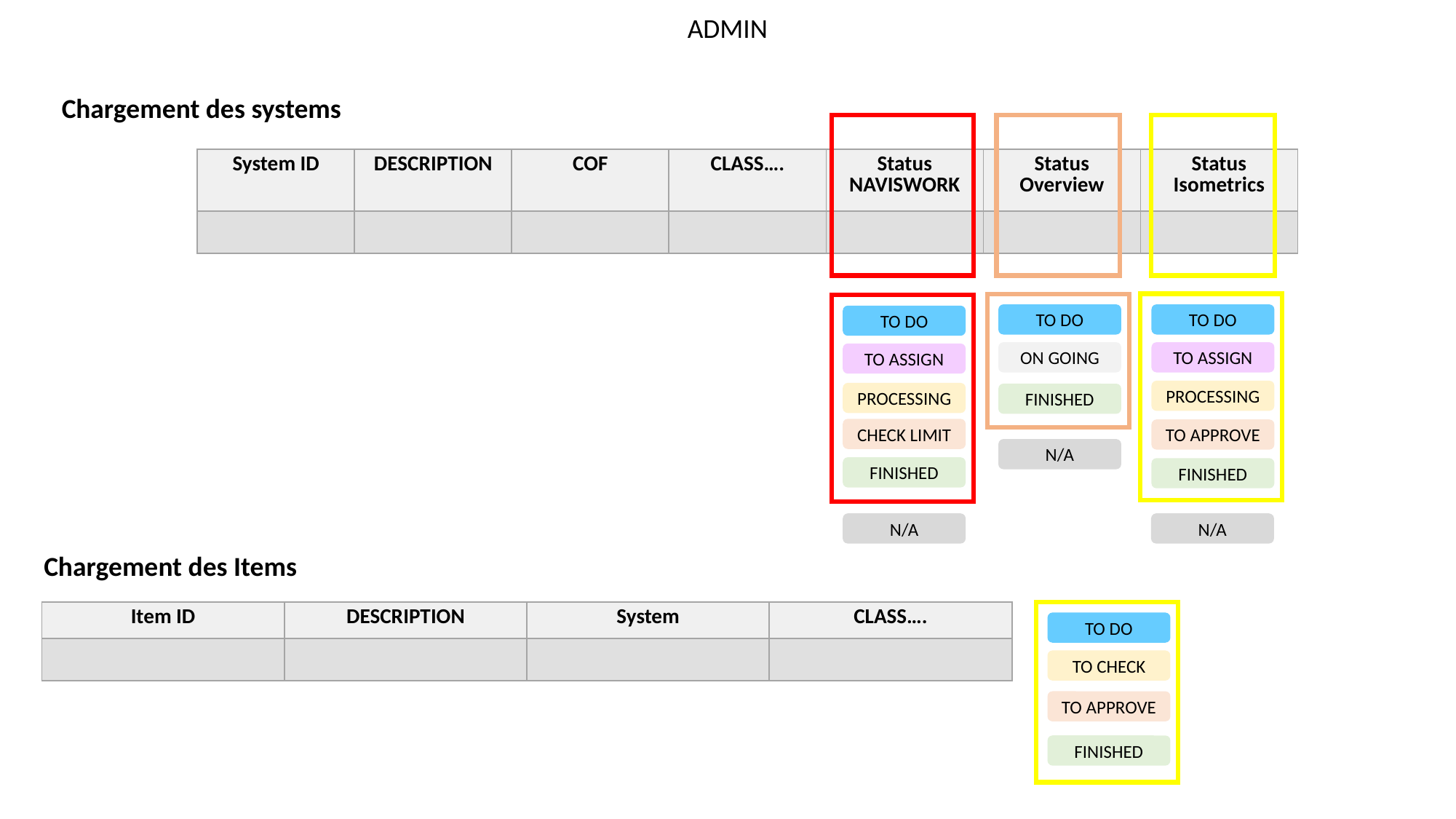

ADMIN
Chargement des systems

| System ID | DESCRIPTION | COF | CLASS…. | Status NAVISWORK | Status Overview | Status Isometrics |
| --- | --- | --- | --- | --- | --- | --- |
|  |  |  |  |  |  |  |

TO DO
ON GOING
FINISHED

TO DO
TO ASSIGN
TO APPROVE

TO DO
TO ASSIGN
PROCESSING
CHECK LIMIT
FINISHED
PROCESSING
N/A
FINISHED
N/A
N/A
Chargement des Items

| Item ID | DESCRIPTION | System | CLASS…. |
| --- | --- | --- | --- |
|  |  |  |  |

TO DO
TO CHECK
TO APPROVE
FINISHED